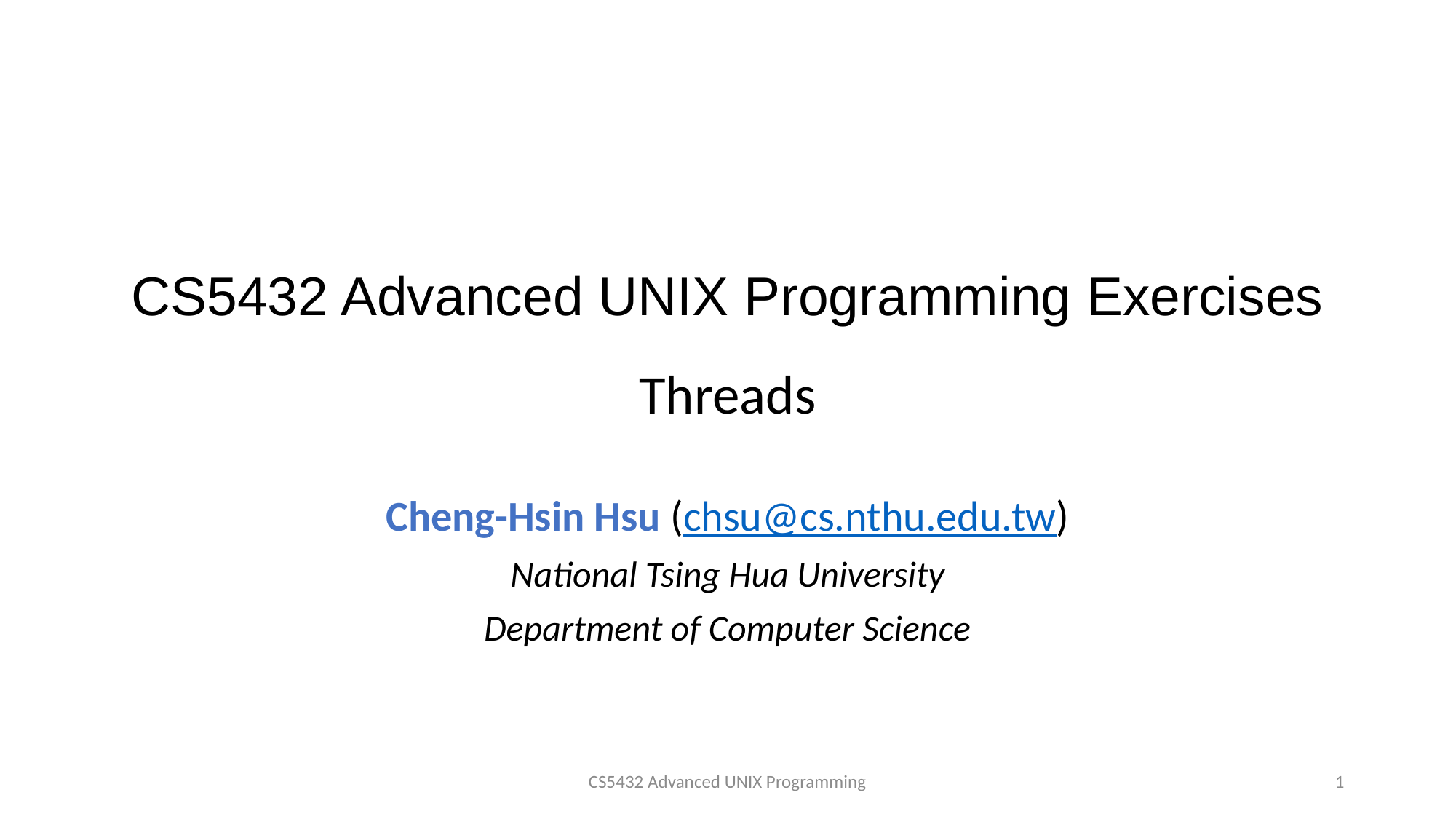

# CS5432 Advanced UNIX Programming Exercises Threads

Cheng-Hsin Hsu (chsu@cs.nthu.edu.tw)
National Tsing Hua University
Department of Computer Science
CS5432 Advanced UNIX Programming
1